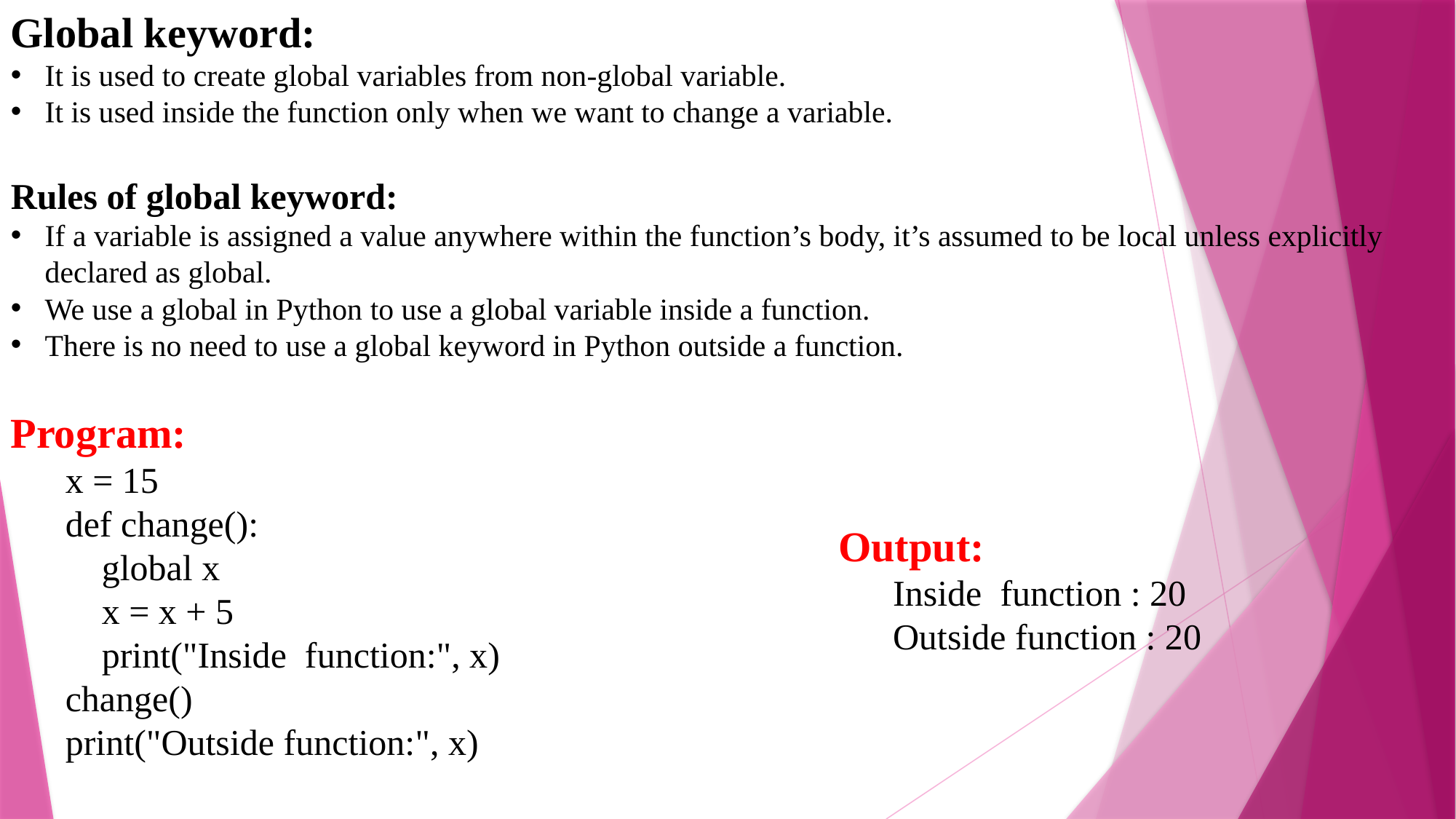

Global keyword:
It is used to create global variables from non-global variable.
It is used inside the function only when we want to change a variable.

Rules of global keyword:
If a variable is assigned a value anywhere within the function’s body, it’s assumed to be local unless explicitly declared as global.
We use a global in Python to use a global variable inside a function.
There is no need to use a global keyword in Python outside a function.

Program:
x = 15
def change():
    global x
    x = x + 5
    print("Inside  function:", x)
change()
print("Outside function:", x)
Output:
Inside  function : 20
Outside function : 20